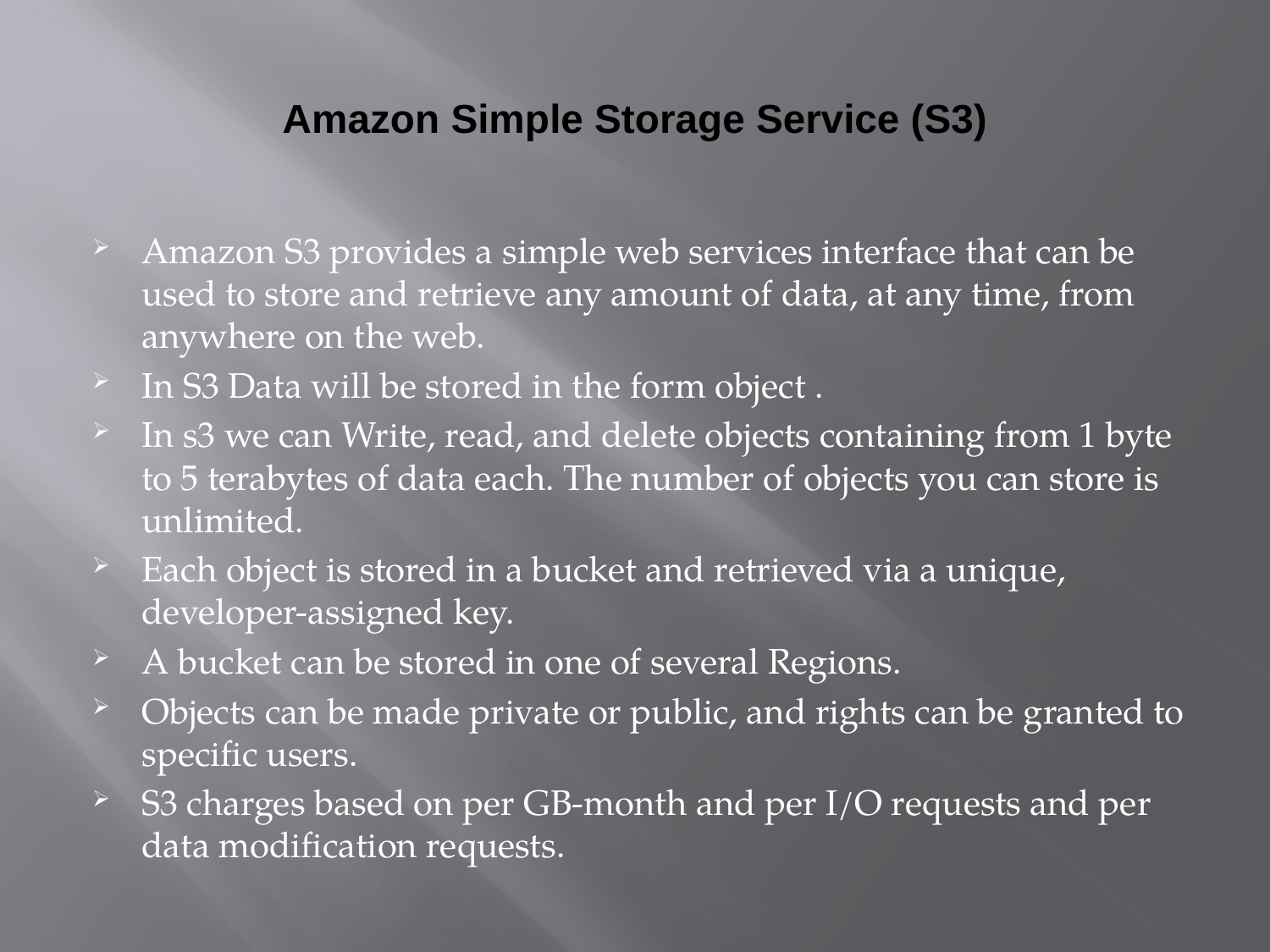

# Amazon Simple Storage Service (S3)
Amazon S3 provides a simple web services interface that can be used to store and retrieve any amount of data, at any time, from anywhere on the web.
In S3 Data will be stored in the form object .
In s3 we can Write, read, and delete objects containing from 1 byte to 5 terabytes of data each. The number of objects you can store is unlimited.
Each object is stored in a bucket and retrieved via a unique, developer-assigned key.
A bucket can be stored in one of several Regions.
Objects can be made private or public, and rights can be granted to specific users.
S3 charges based on per GB-month and per I/O requests and per data modification requests.